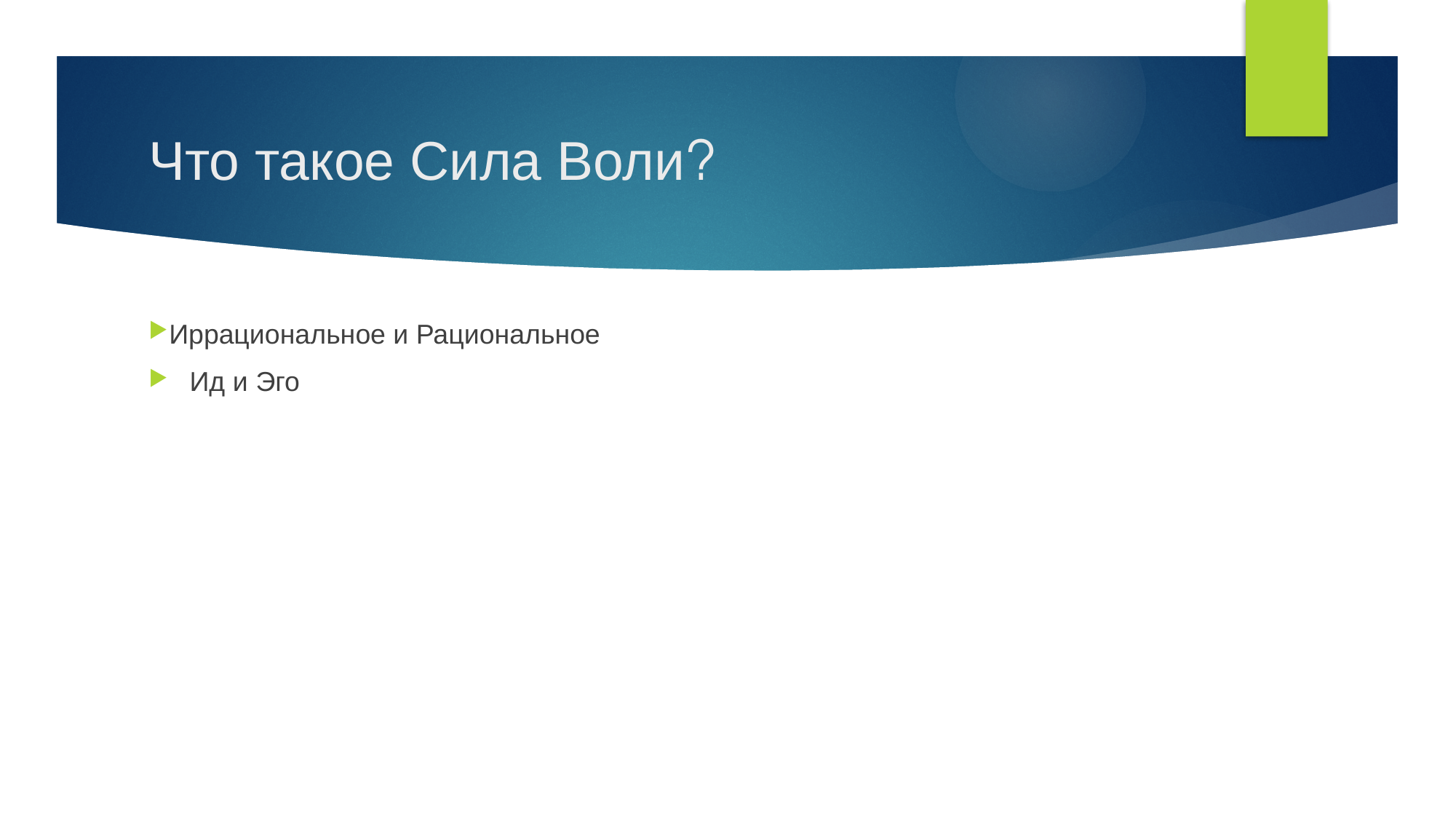

# Что такое Сила Воли?
Иррациональное и Рациональное
Ид и Эго